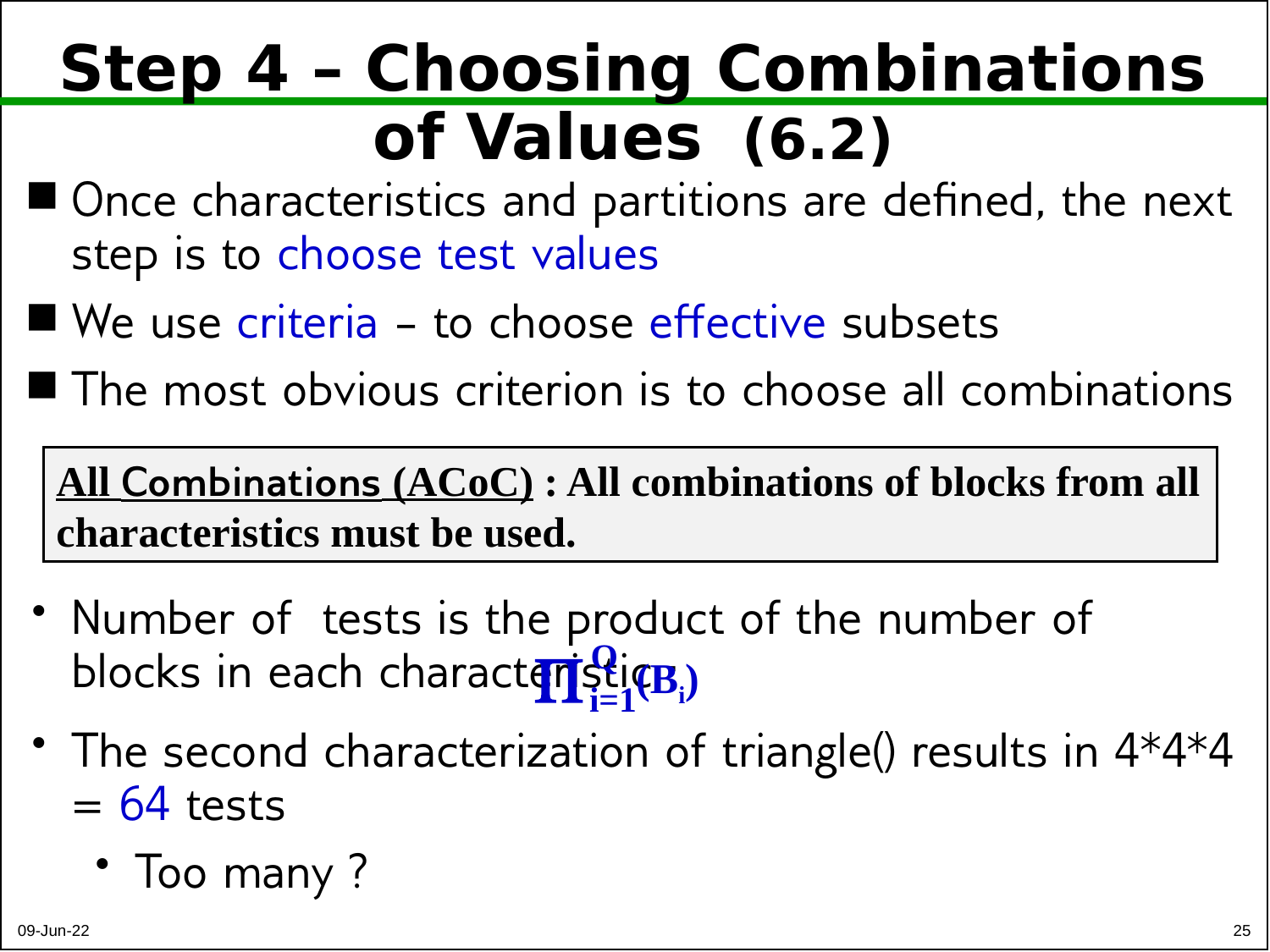

# Step 4 – Choosing Combinations of Values  (6.2)
Once characteristics and partitions are defined, the next step is to choose test values
We use criteria – to choose effective subsets
The most obvious criterion is to choose all combinations
All Combinations (ACoC) : All combinations of blocks from all characteristics must be used.
Number of  tests is the product of the number of blocks in each characteristic :
Q
Π
(Bi)
i=1
The second characterization of triangle() results in 4*4*4 = 64 tests
Too many ?
25
09-Jun-22